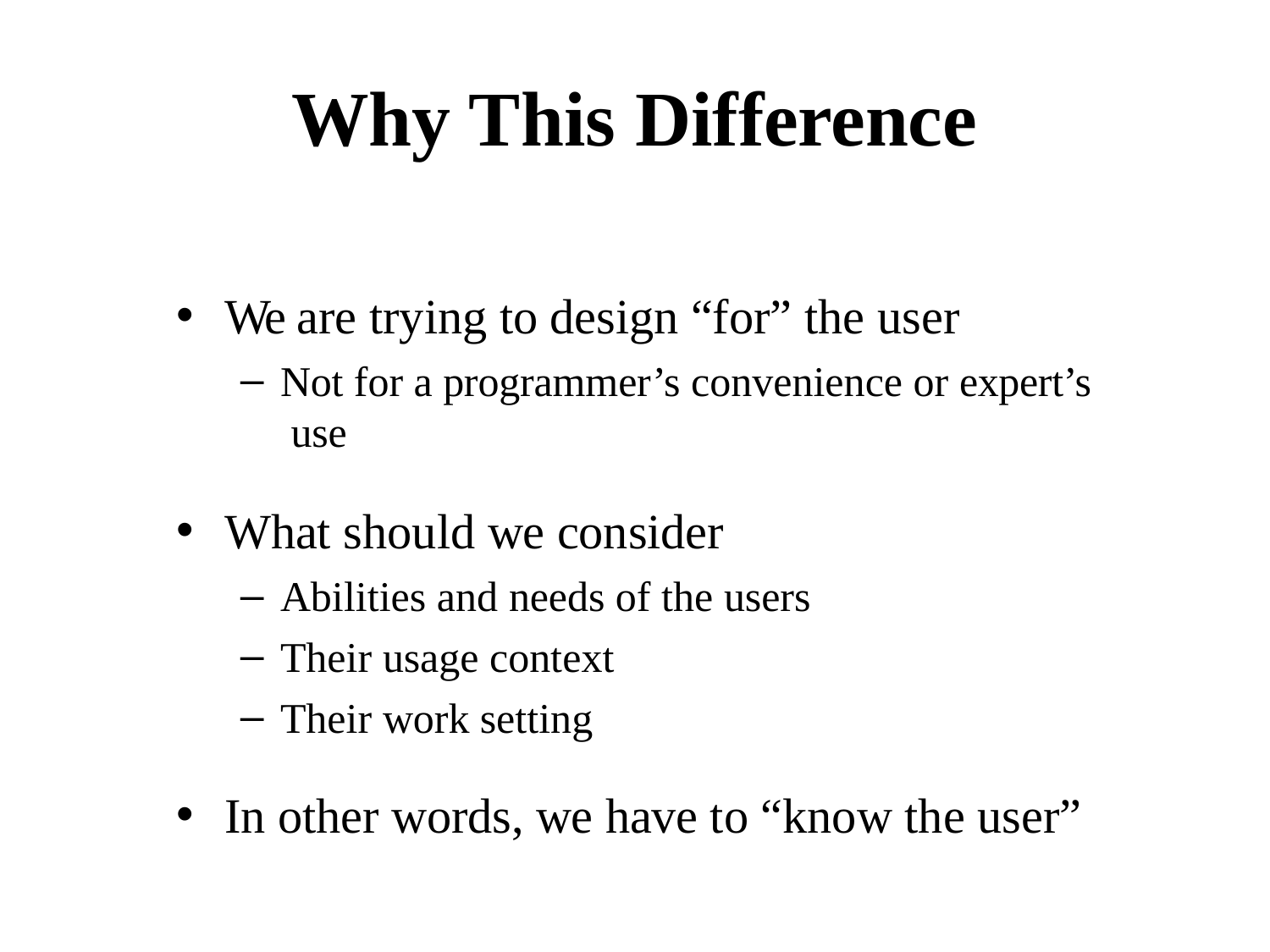

# Why This Difference
We are trying to design “for” the user
Not for a programmer’s convenience or expert’s  use

What should we consider
Abilities and needs of the users
Their usage context
Their work setting
In other words, we have to “know the user”